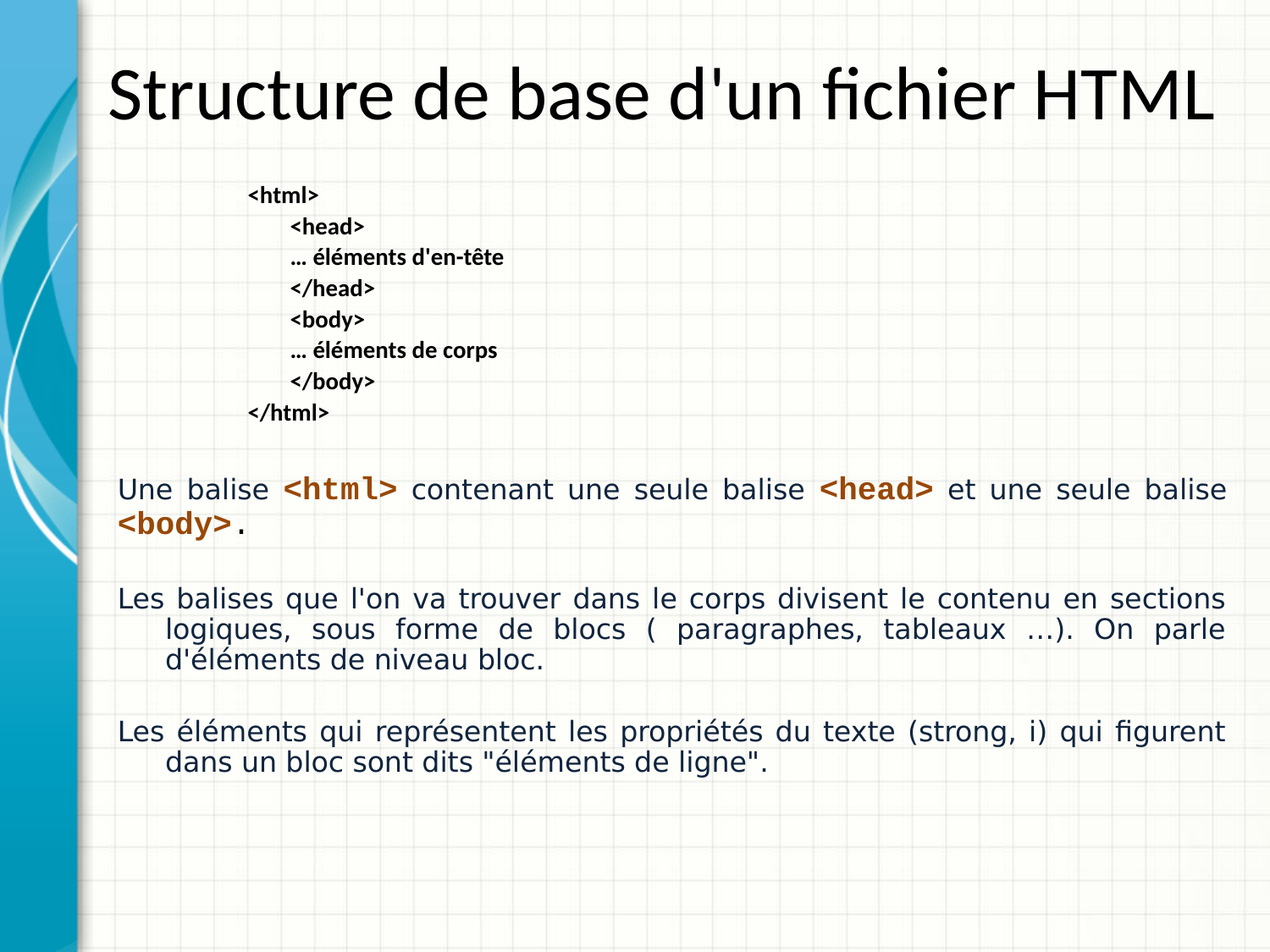

# Structure de base d'un fichier HTML
<html>
	<head>
		… éléments d'en-tête
	</head>
	<body>
		… éléments de corps
	</body>
</html>

Une balise <html> contenant une seule balise <head> et une seule balise <body>.

Les balises que l'on va trouver dans le corps divisent le contenu en sections logiques, sous forme de blocs ( paragraphes, tableaux …). On parle d'éléments de niveau bloc.

Les éléments qui représentent les propriétés du texte (strong, i) qui figurent dans un bloc sont dits "éléments de ligne".